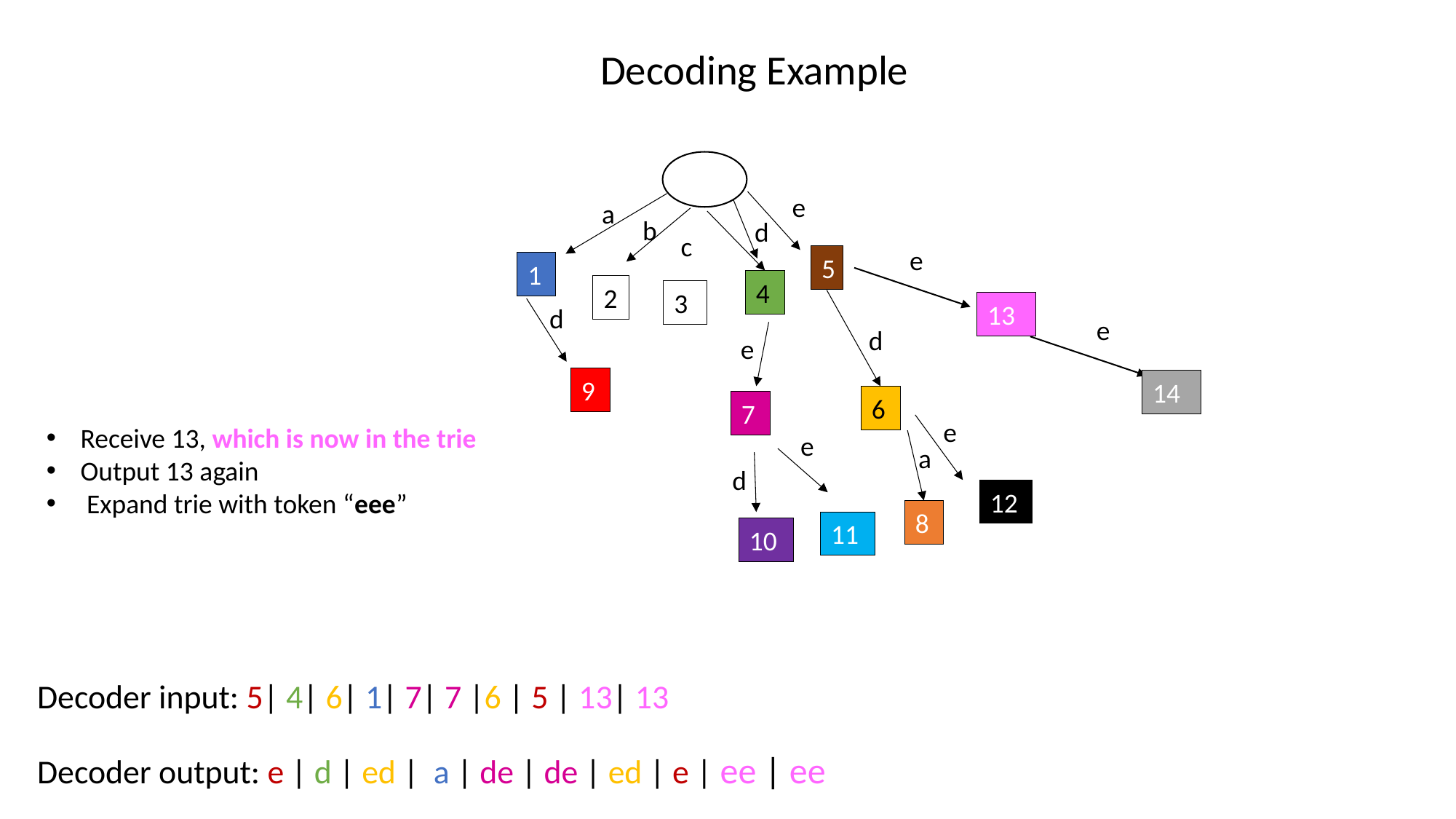

# Decoding Example

e
a
b
d
c
e
5
1
4
2
3
13
d
e
d
e
9
14
6
7
e
Receive 13, which is now in the trie
Output 13 again
 Expand trie with token “eee”
e
a
d
12
8
11
10
Decoder input: 5| 4| 6| 1| 7| 7 |6 | 5 | 13| 13
Decoder output: e | d | ed |  a | de | de | ed | e | ee | ee